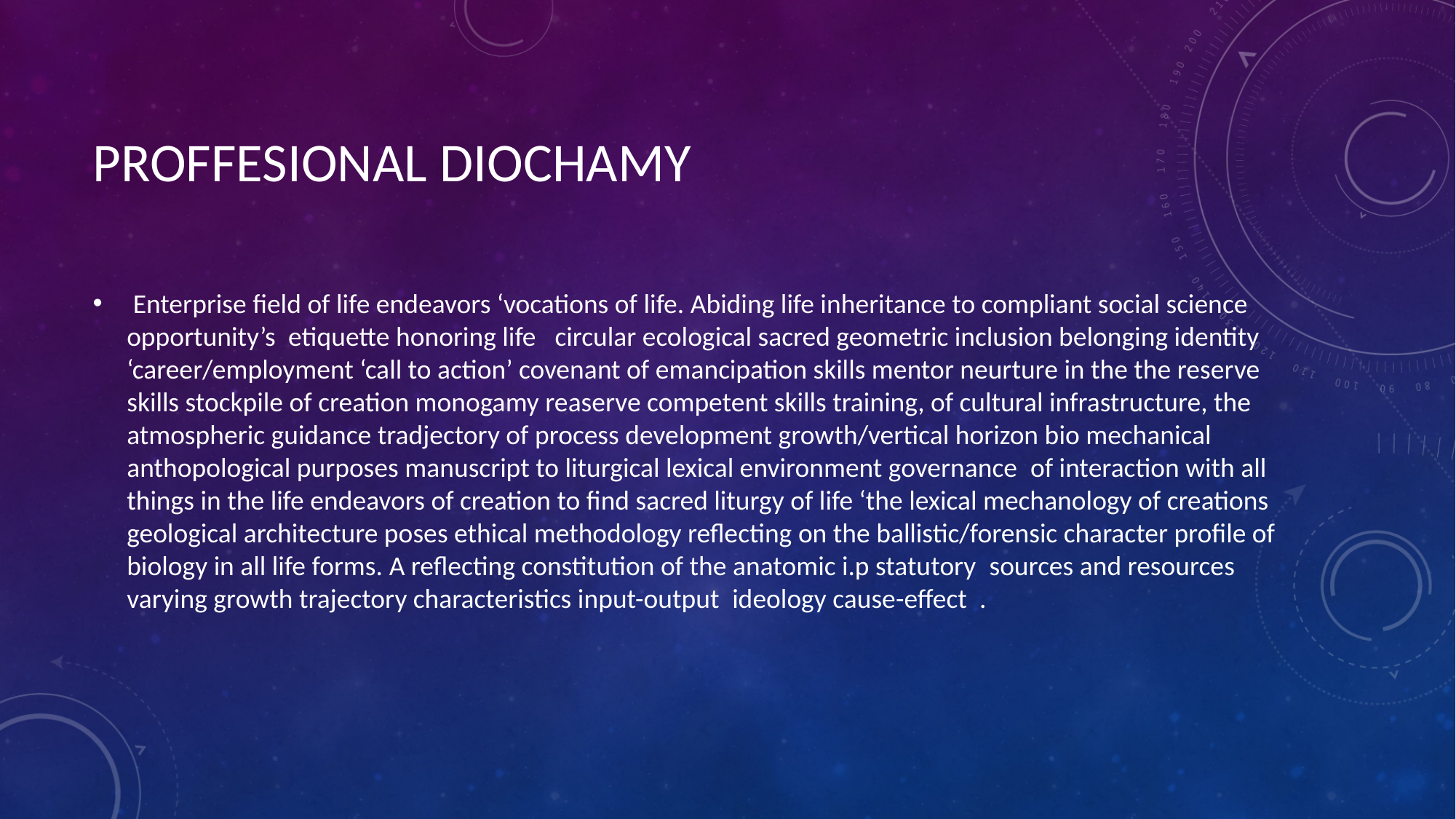

# Proffesional diochamy
 Enterprise field of life endeavors ‘vocations of life. Abiding life inheritance to compliant social science opportunity’s  etiquette honoring life   circular ecological sacred geometric inclusion belonging identity ‘career/employment ‘call to action’ covenant of emancipation skills mentor neurture in the the reserve skills stockpile of creation monogamy reaserve competent skills training, of cultural infrastructure, the atmospheric guidance tradjectory of process development growth/vertical horizon bio mechanical anthopological purposes manuscript to liturgical lexical environment governance  of interaction with all things in the life endeavors of creation to find sacred liturgy of life ‘the lexical mechanology of creations geological architecture poses ethical methodology reflecting on the ballistic/forensic character profile of biology in all life forms. A reflecting constitution of the anatomic i.p statutory  sources and resources varying growth trajectory characteristics input-output  ideology cause-effect  .